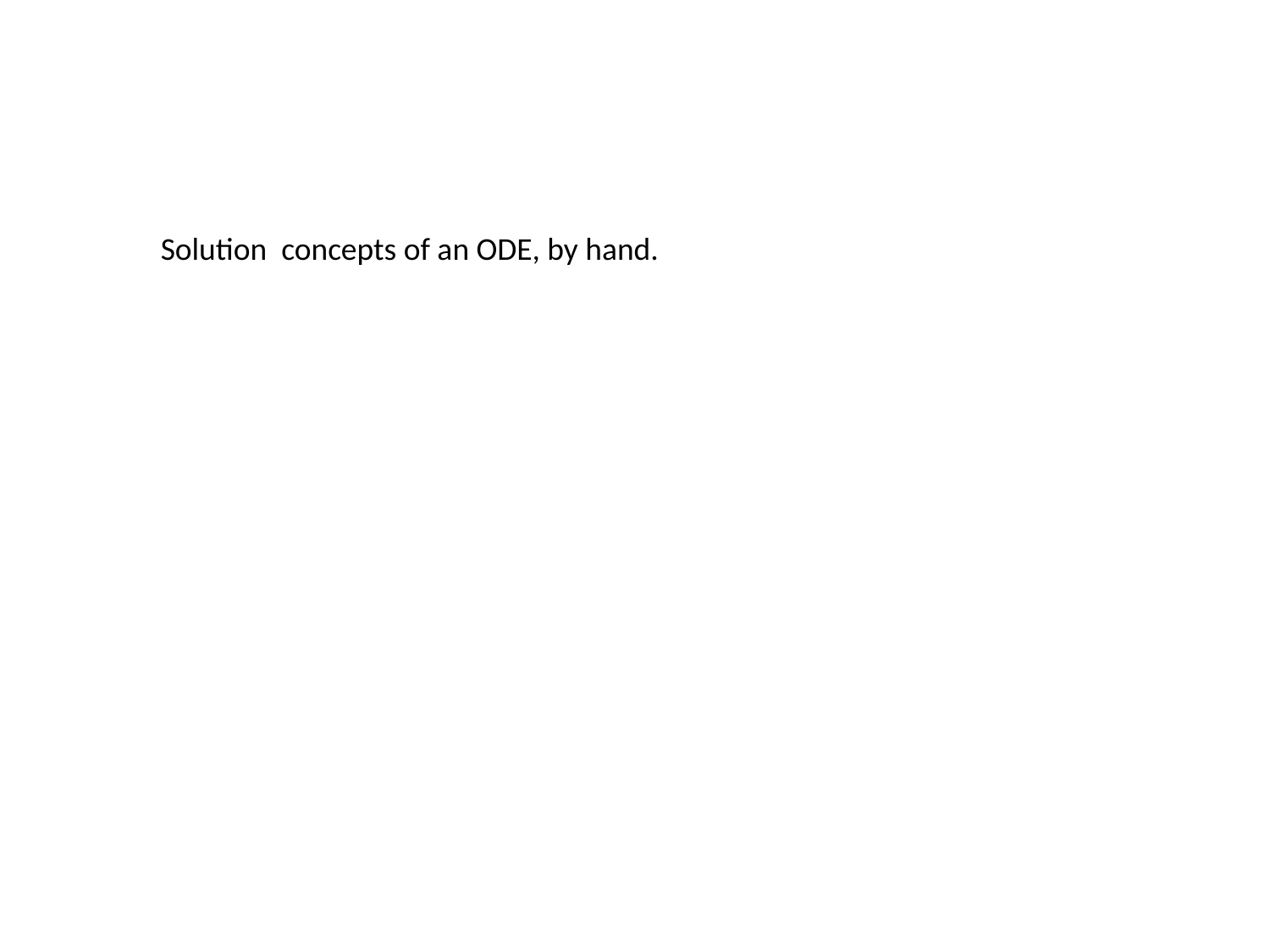

Solution  concepts of an ODE, by hand.